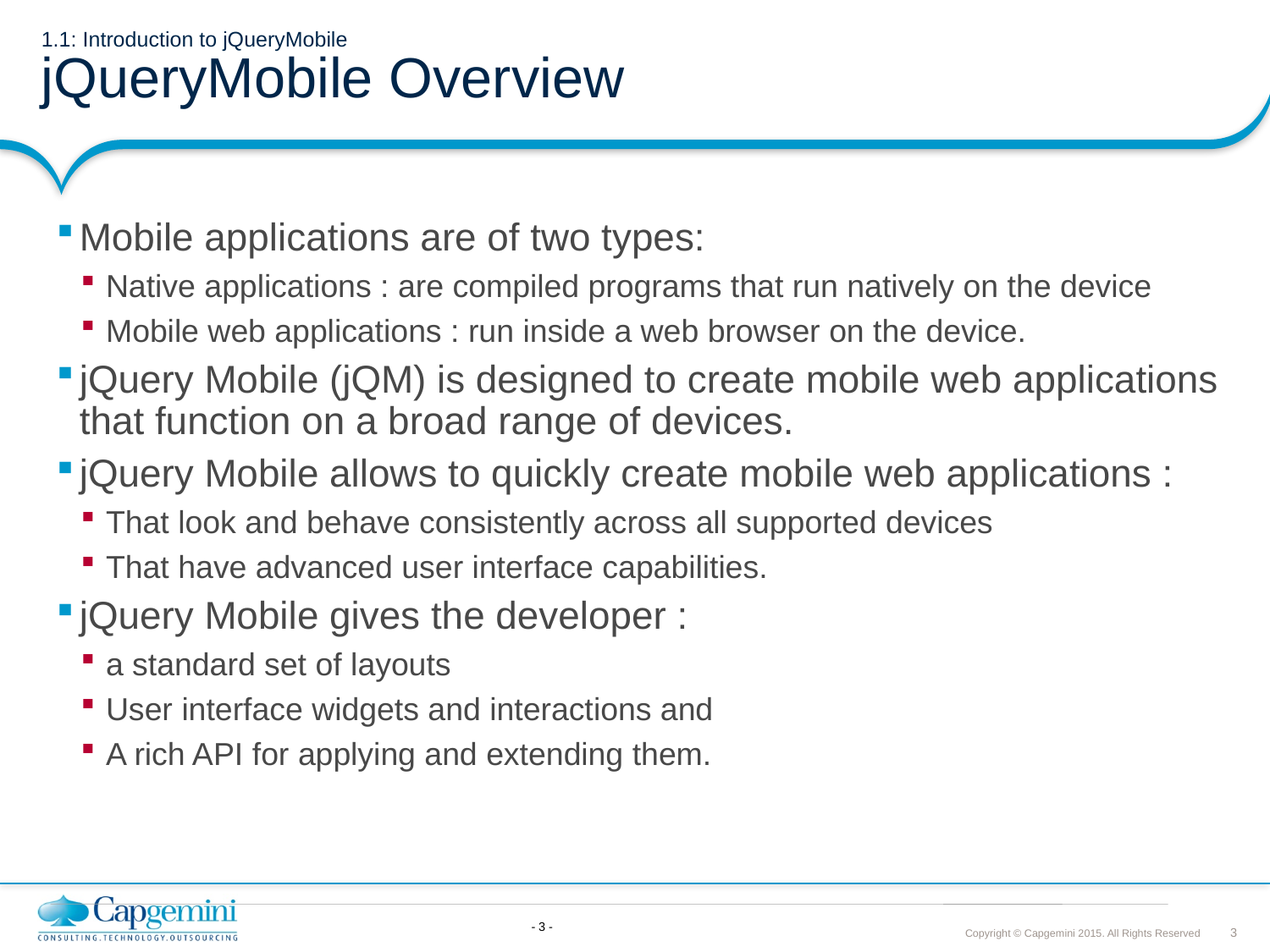

# 1.1: Introduction to jQueryMobile jQueryMobile Overview
Mobile applications are of two types:
Native applications : are compiled programs that run natively on the device
Mobile web applications : run inside a web browser on the device.
jQuery Mobile (jQM) is designed to create mobile web applications that function on a broad range of devices.
jQuery Mobile allows to quickly create mobile web applications :
That look and behave consistently across all supported devices
That have advanced user interface capabilities.
jQuery Mobile gives the developer :
a standard set of layouts
User interface widgets and interactions and
A rich API for applying and extending them.